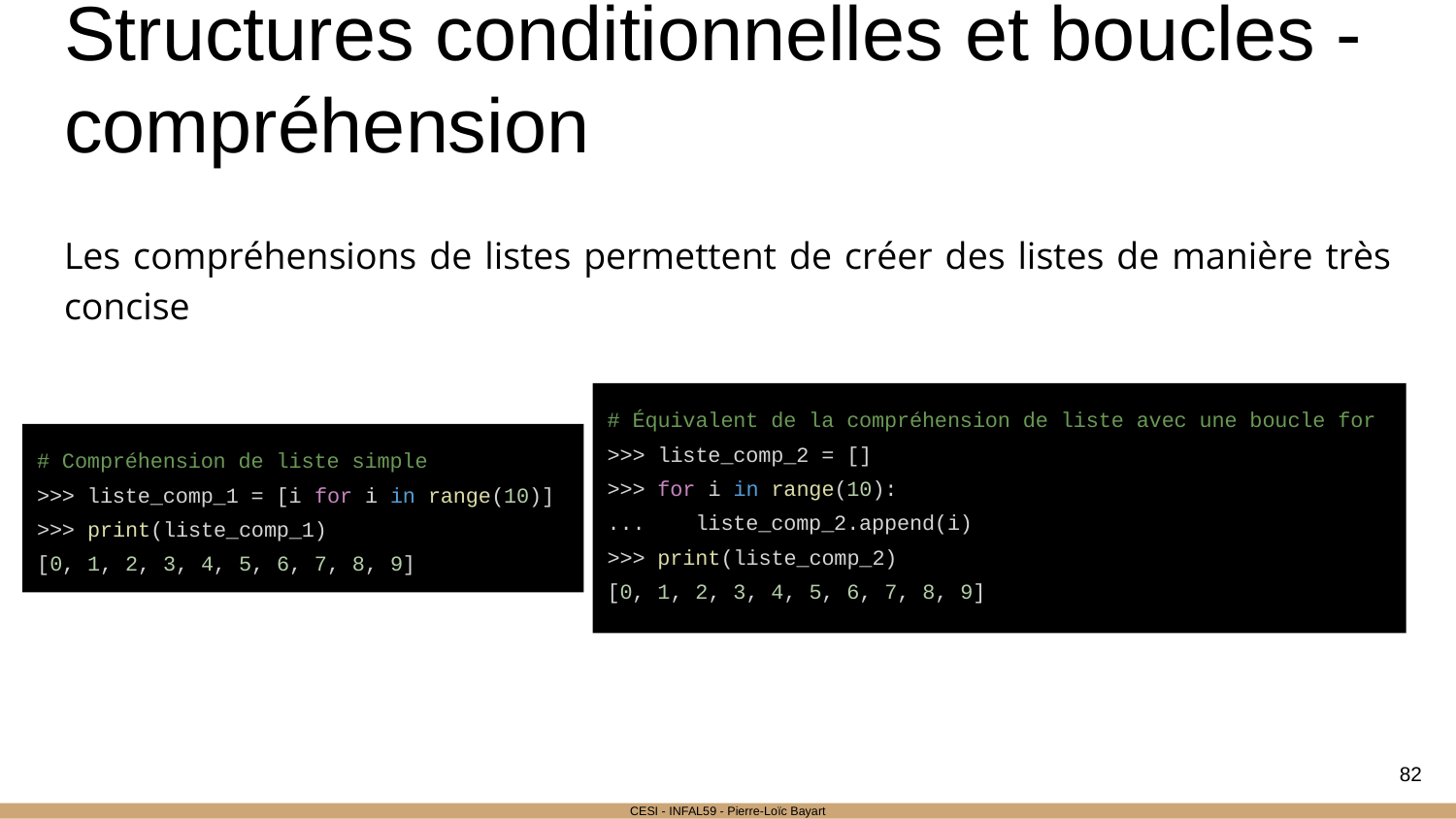

# Structures conditionnelles et boucles - compréhension
Les compréhensions de listes permettent de créer des listes de manière très concise

# Équivalent de la compréhension de liste avec une boucle for
>>> liste_comp_2 = []
>>> for i in range(10):
...    liste_comp_2.append(i)
>>> print(liste_comp_2)
[0, 1, 2, 3, 4, 5, 6, 7, 8, 9]
# Compréhension de liste simple
>>> liste_comp_1 = [i for i in range(10)]
>>> print(liste_comp_1)
[0, 1, 2, 3, 4, 5, 6, 7, 8, 9]
82